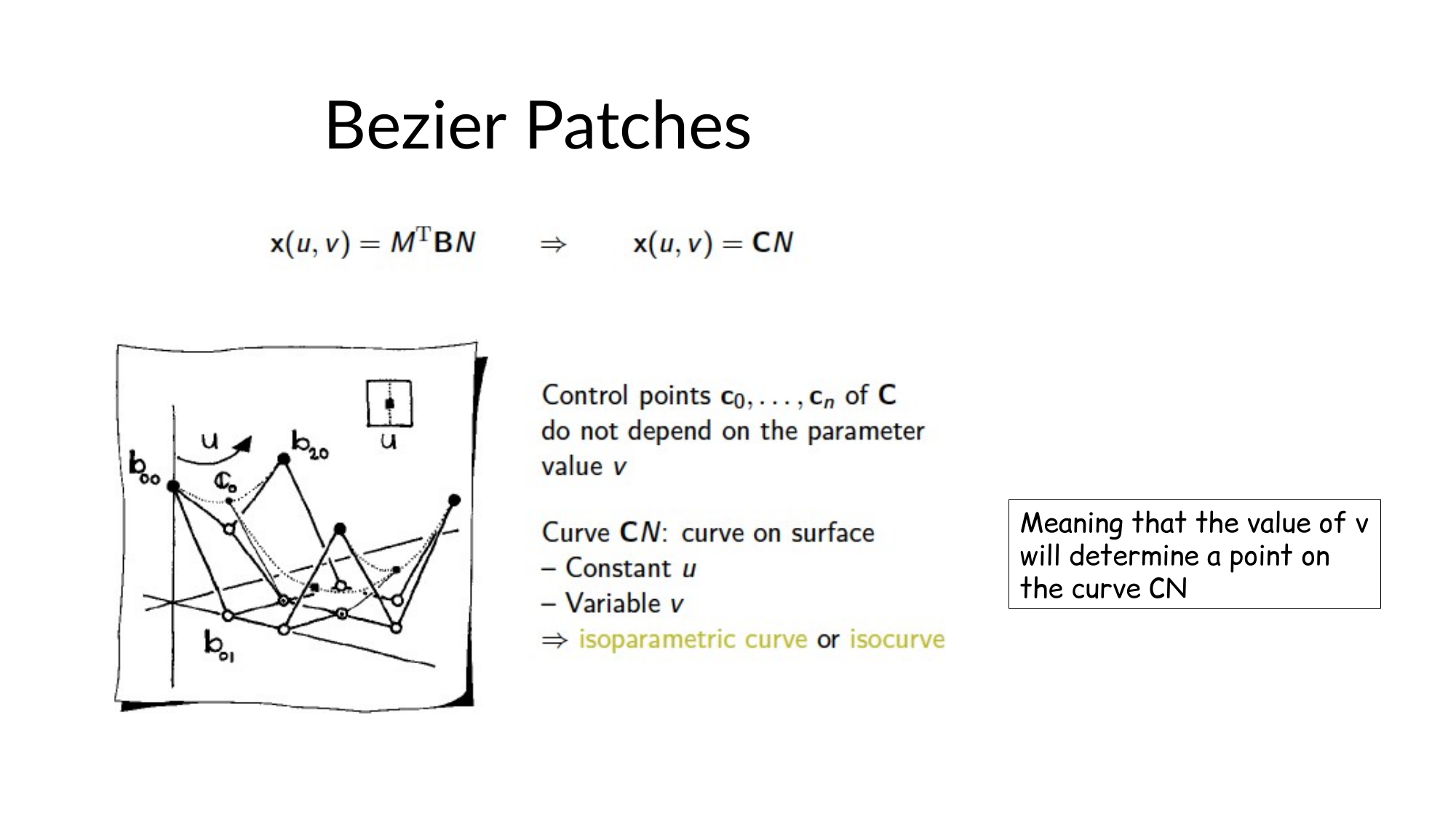

# Bezier Patches

Meaning that the value of v will determine a point on the curve CN